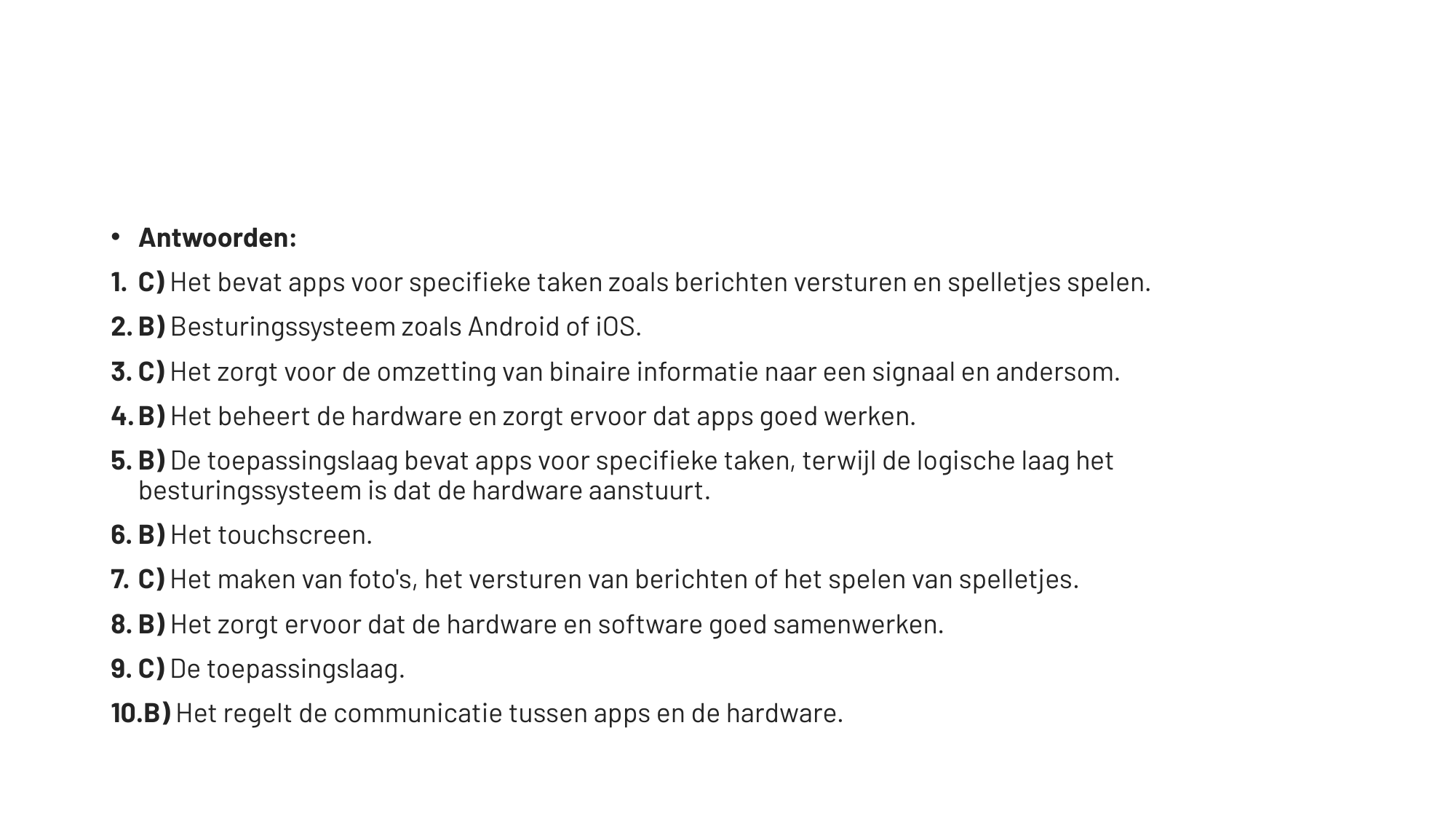

#
Antwoorden:
C) Het bevat apps voor specifieke taken zoals berichten versturen en spelletjes spelen.
B) Besturingssysteem zoals Android of iOS.
C) Het zorgt voor de omzetting van binaire informatie naar een signaal en andersom.
B) Het beheert de hardware en zorgt ervoor dat apps goed werken.
B) De toepassingslaag bevat apps voor specifieke taken, terwijl de logische laag het besturingssysteem is dat de hardware aanstuurt.
B) Het touchscreen.
C) Het maken van foto's, het versturen van berichten of het spelen van spelletjes.
B) Het zorgt ervoor dat de hardware en software goed samenwerken.
C) De toepassingslaag.
B) Het regelt de communicatie tussen apps en de hardware.